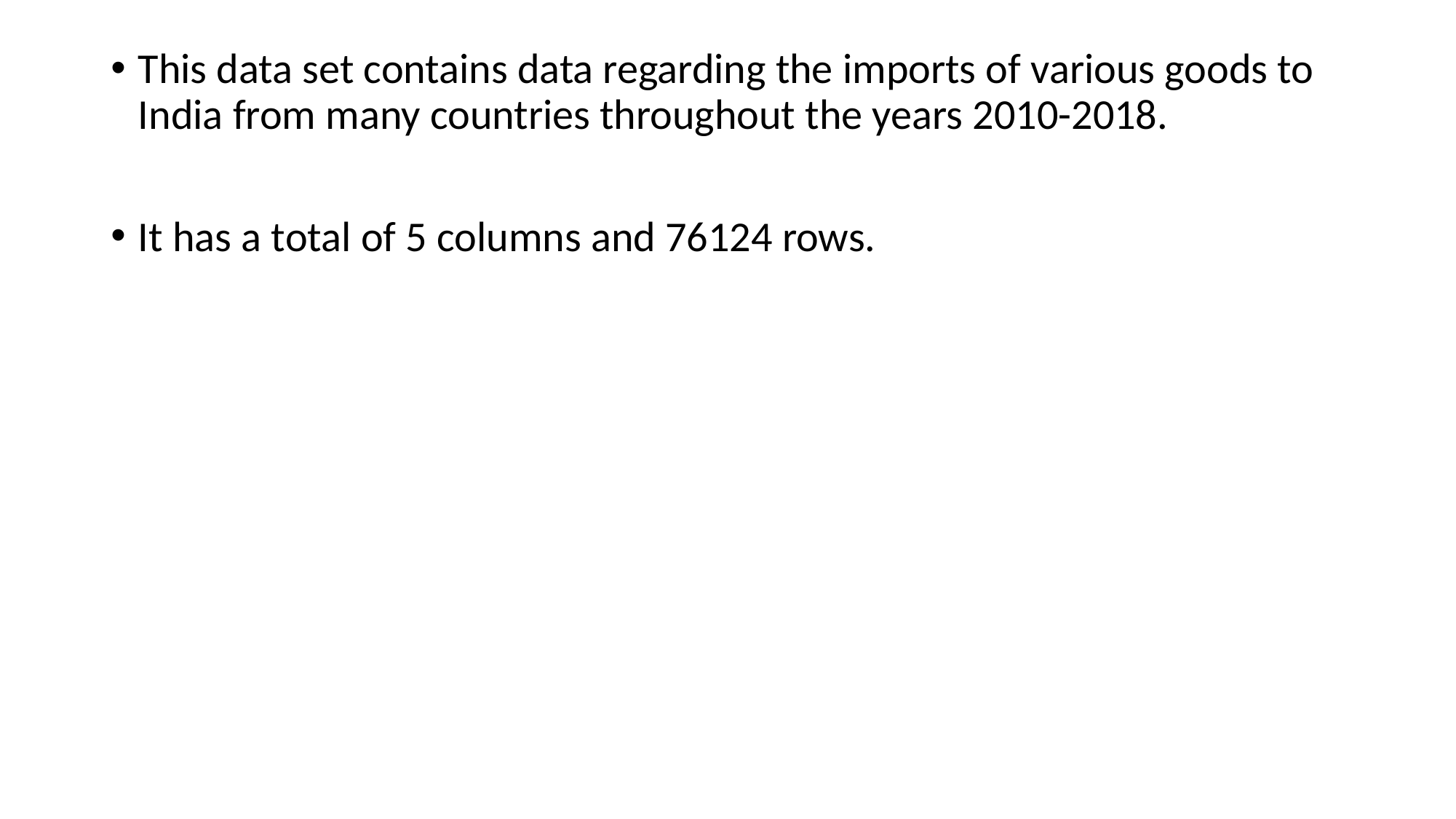

This data set contains data regarding the imports of various goods to India from many countries throughout the years 2010-2018.

It has a total of 5 columns and 76124 rows.